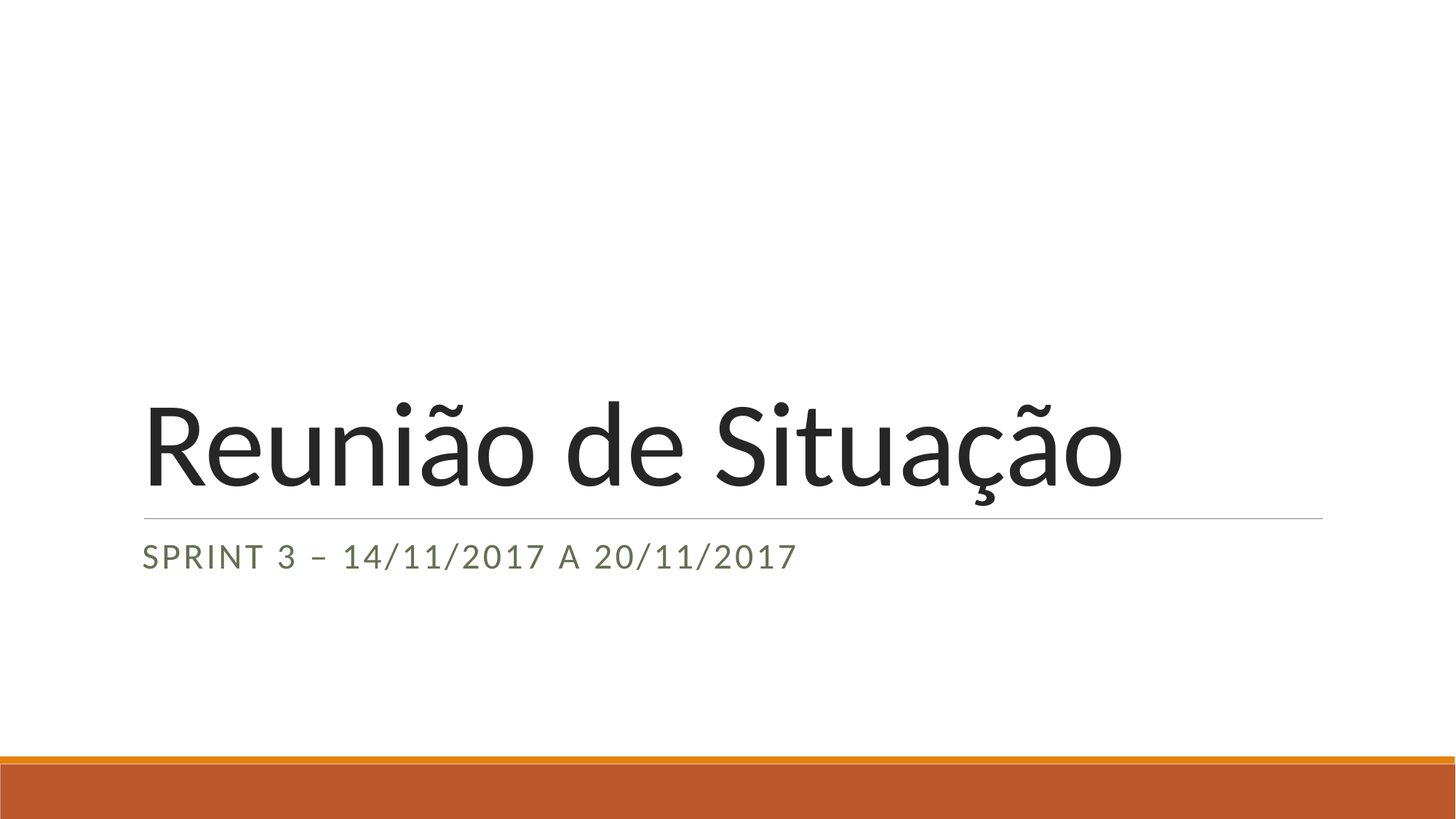

# Reunião de Situação
Sprint 3 – 14/11/2017 a 20/11/2017